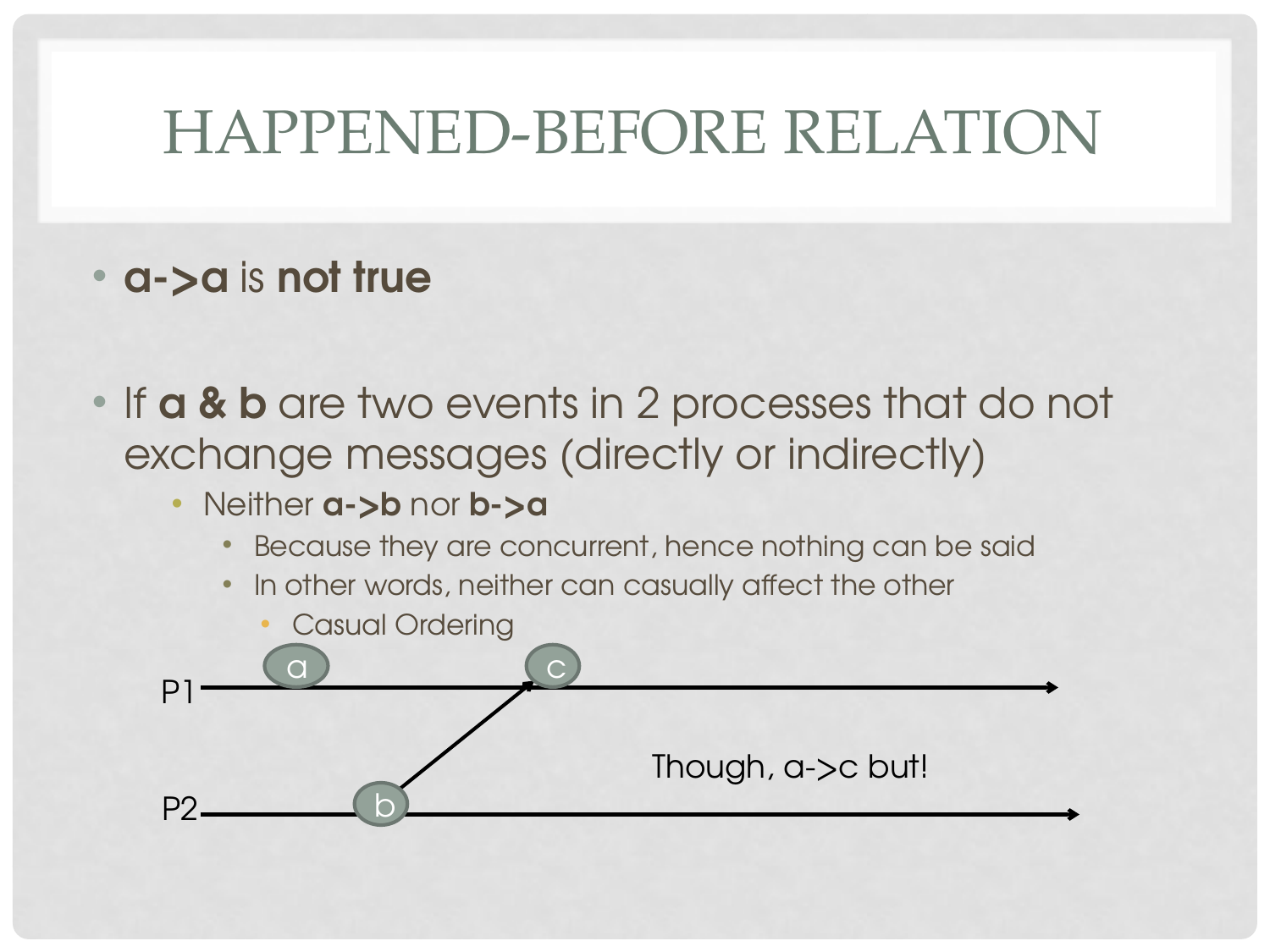

# Happened-before relation
a->a is not true

If a & b are two events in 2 processes that do not exchange messages (directly or indirectly)
Neither a->b nor b->a
Because they are concurrent, hence nothing can be said
In other words, neither can casually affect the other
Casual Ordering

a
c
P1
Though, a->c but!
P2
b